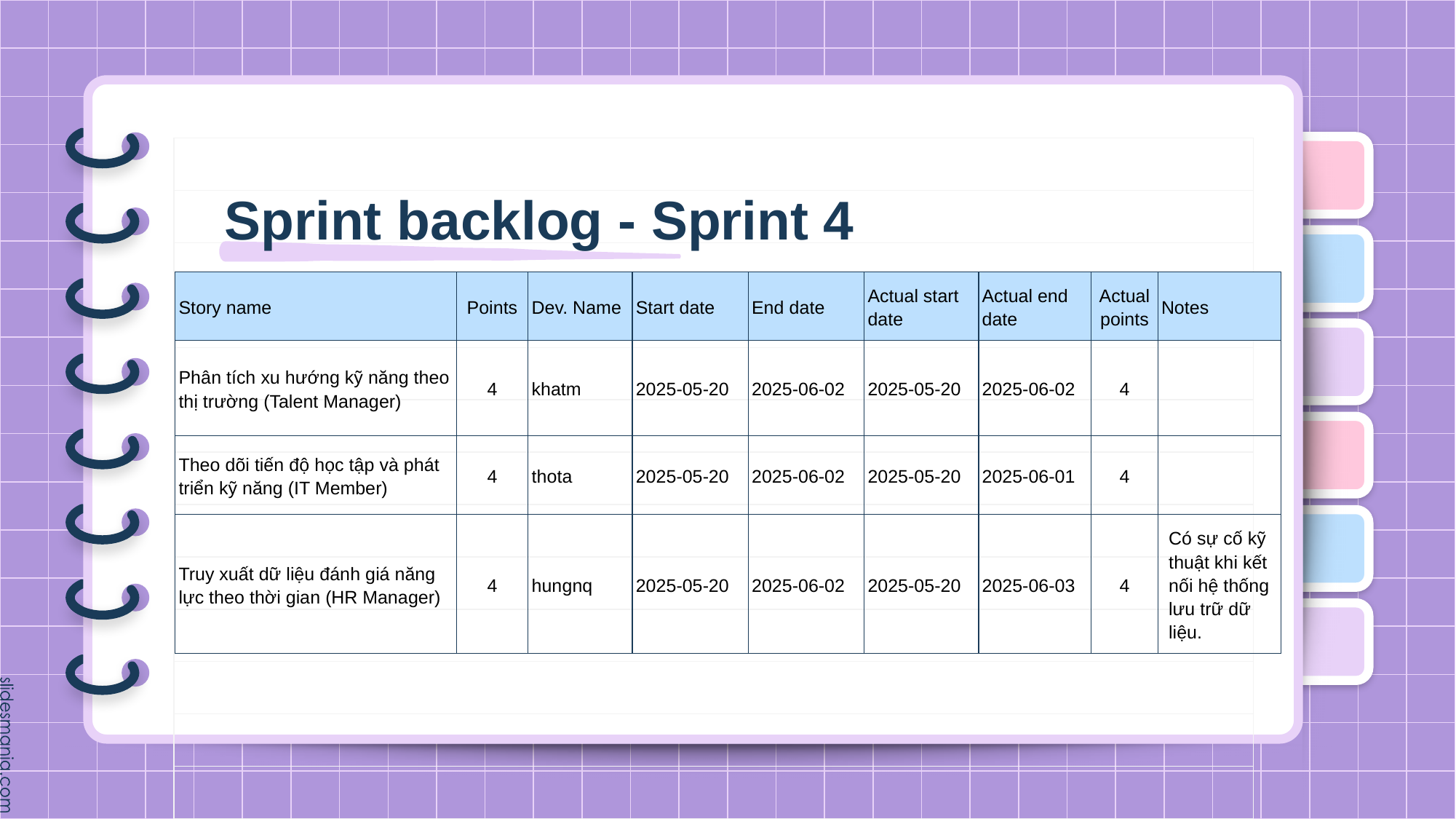

# Sprint backlog - Sprint 4

| Story name | Points | Dev. Name | Start date | End date | Actual start date | Actual end date | Actual points | Notes |
| --- | --- | --- | --- | --- | --- | --- | --- | --- |
| Phân tích xu hướng kỹ năng theo thị trường (Talent Manager) | 4 | khatm | 2025-05-20 | 2025-06-02 | 2025-05-20 | 2025-06-02 | 4 |  |
| Theo dõi tiến độ học tập và phát triển kỹ năng (IT Member) | 4 | thota | 2025-05-20 | 2025-06-02 | 2025-05-20 | 2025-06-01 | 4 |  |
| Truy xuất dữ liệu đánh giá năng lực theo thời gian (HR Manager) | 4 | hungnq | 2025-05-20 | 2025-06-02 | 2025-05-20 | 2025-06-03 | 4 | Có sự cố kỹ thuật khi kết nối hệ thống lưu trữ dữ liệu. |